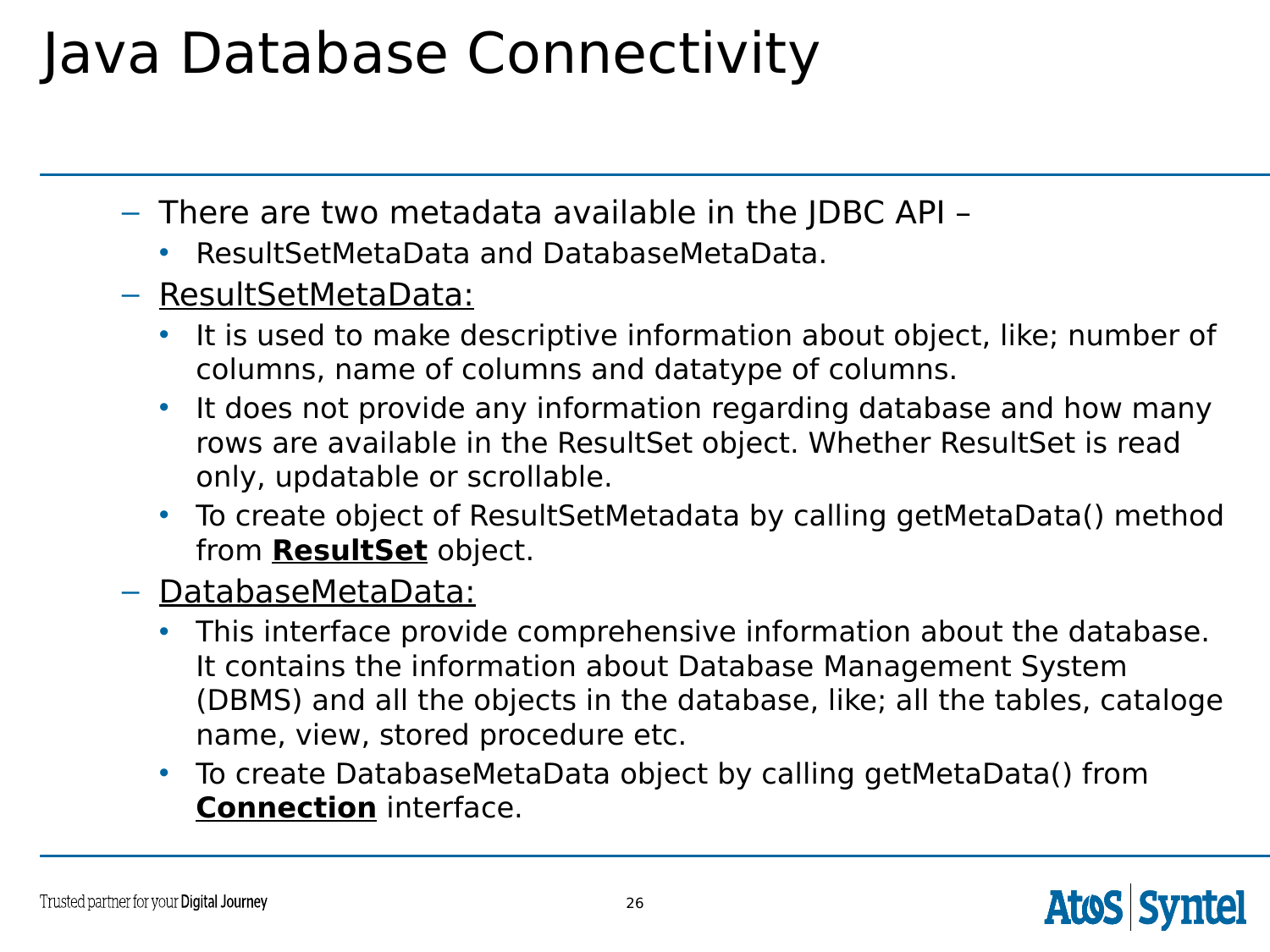

# Java Database Connectivity

There are two metadata available in the JDBC API –
ResultSetMetaData and DatabaseMetaData.
ResultSetMetaData:
It is used to make descriptive information about object, like; number of columns, name of columns and datatype of columns.
It does not provide any information regarding database and how many rows are available in the ResultSet object. Whether ResultSet is read only, updatable or scrollable.
To create object of ResultSetMetadata by calling getMetaData() method from ResultSet object.
DatabaseMetaData:
This interface provide comprehensive information about the database. It contains the information about Database Management System (DBMS) and all the objects in the database, like; all the tables, cataloge name, view, stored procedure etc.
To create DatabaseMetaData object by calling getMetaData() from Connection interface.